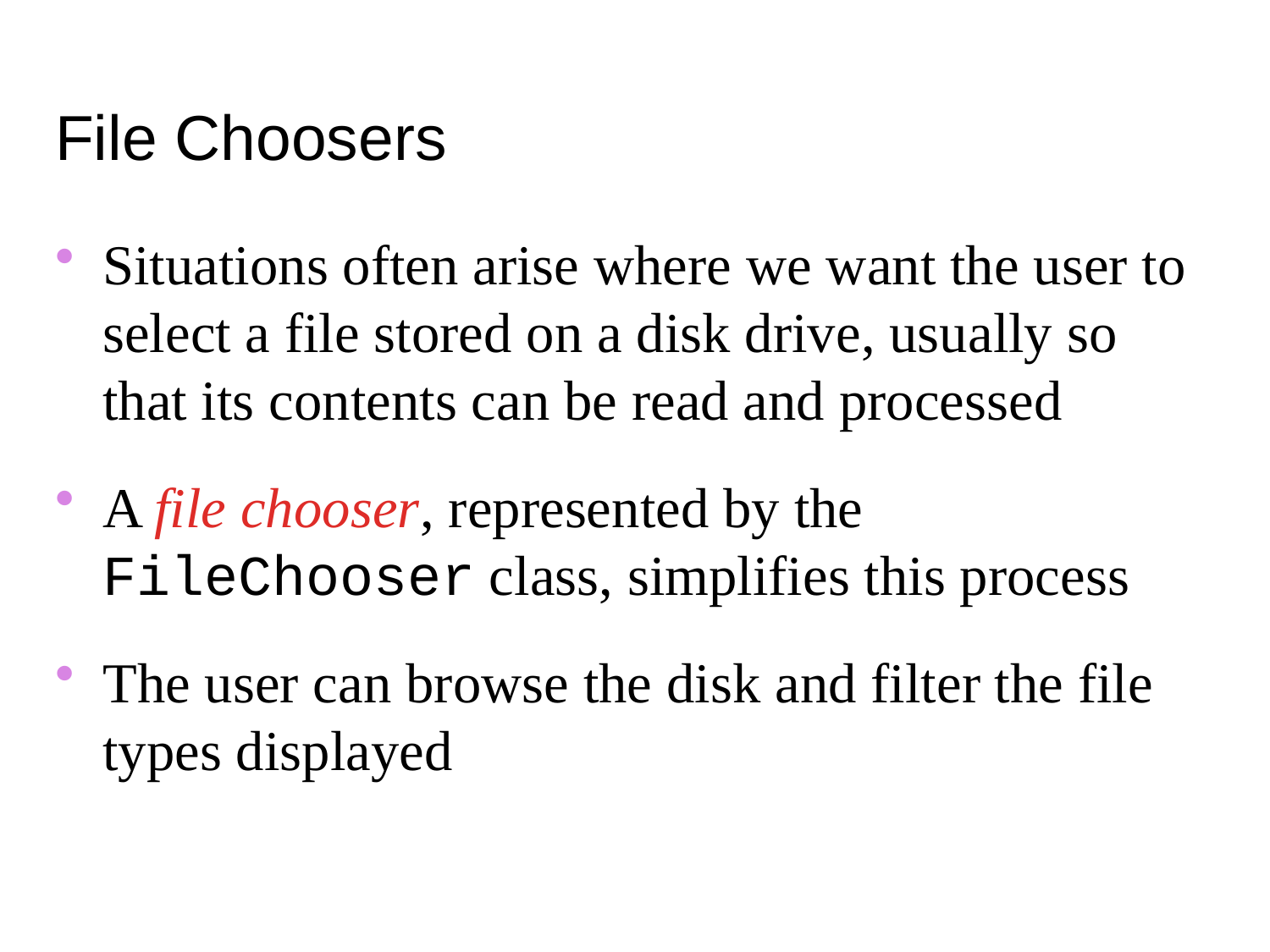

# File Choosers
Situations often arise where we want the user to select a file stored on a disk drive, usually so that its contents can be read and processed
A file chooser, represented by the FileChooser class, simplifies this process
The user can browse the disk and filter the file types displayed